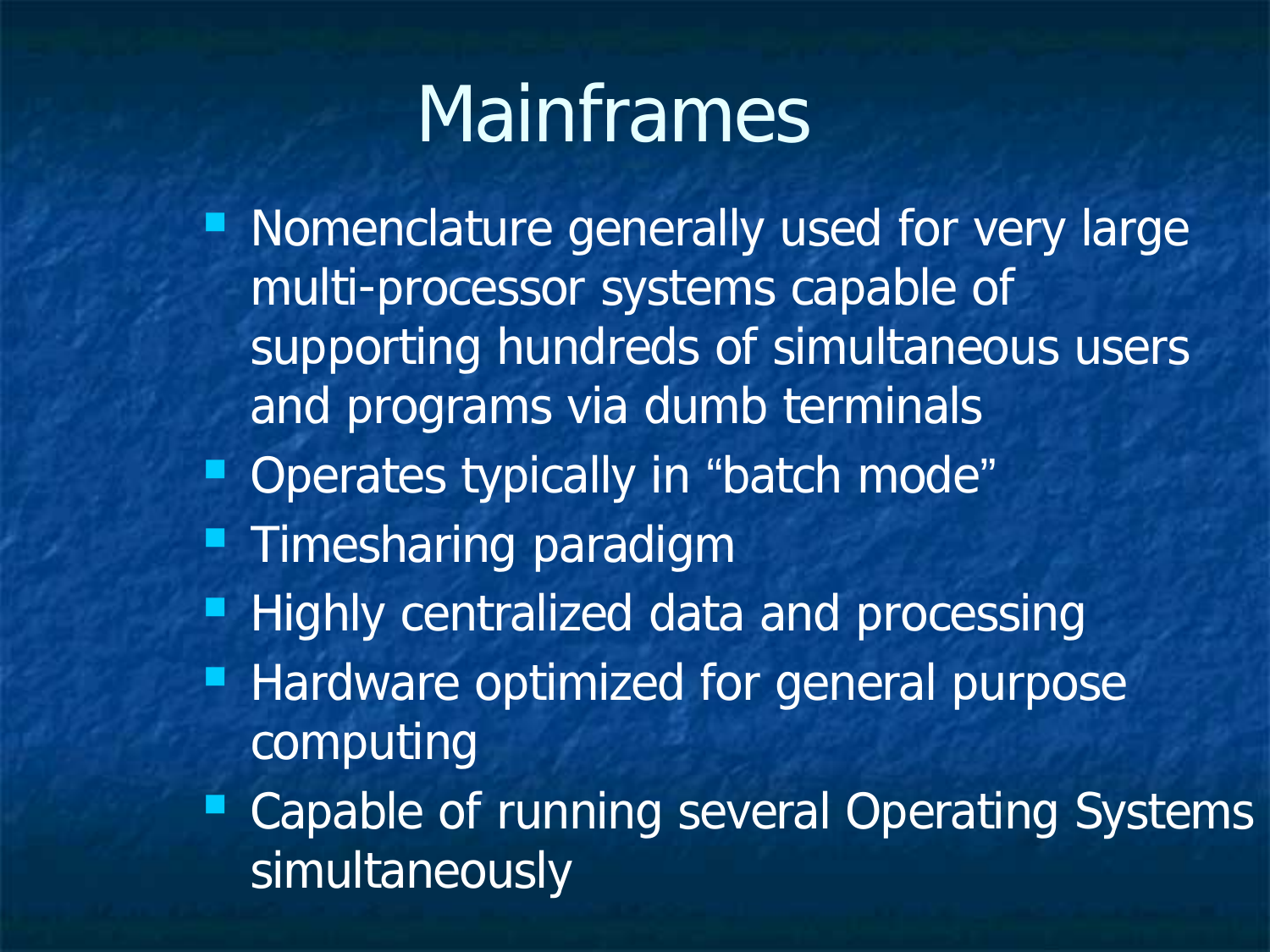

# Mainframes
Nomenclature generally used for very large multi-processor systems capable of supporting hundreds of simultaneous users and programs via dumb terminals
Operates typically in “batch mode”
Timesharing paradigm
Highly centralized data and processing
Hardware optimized for general purpose computing
Capable of running several Operating Systems simultaneously